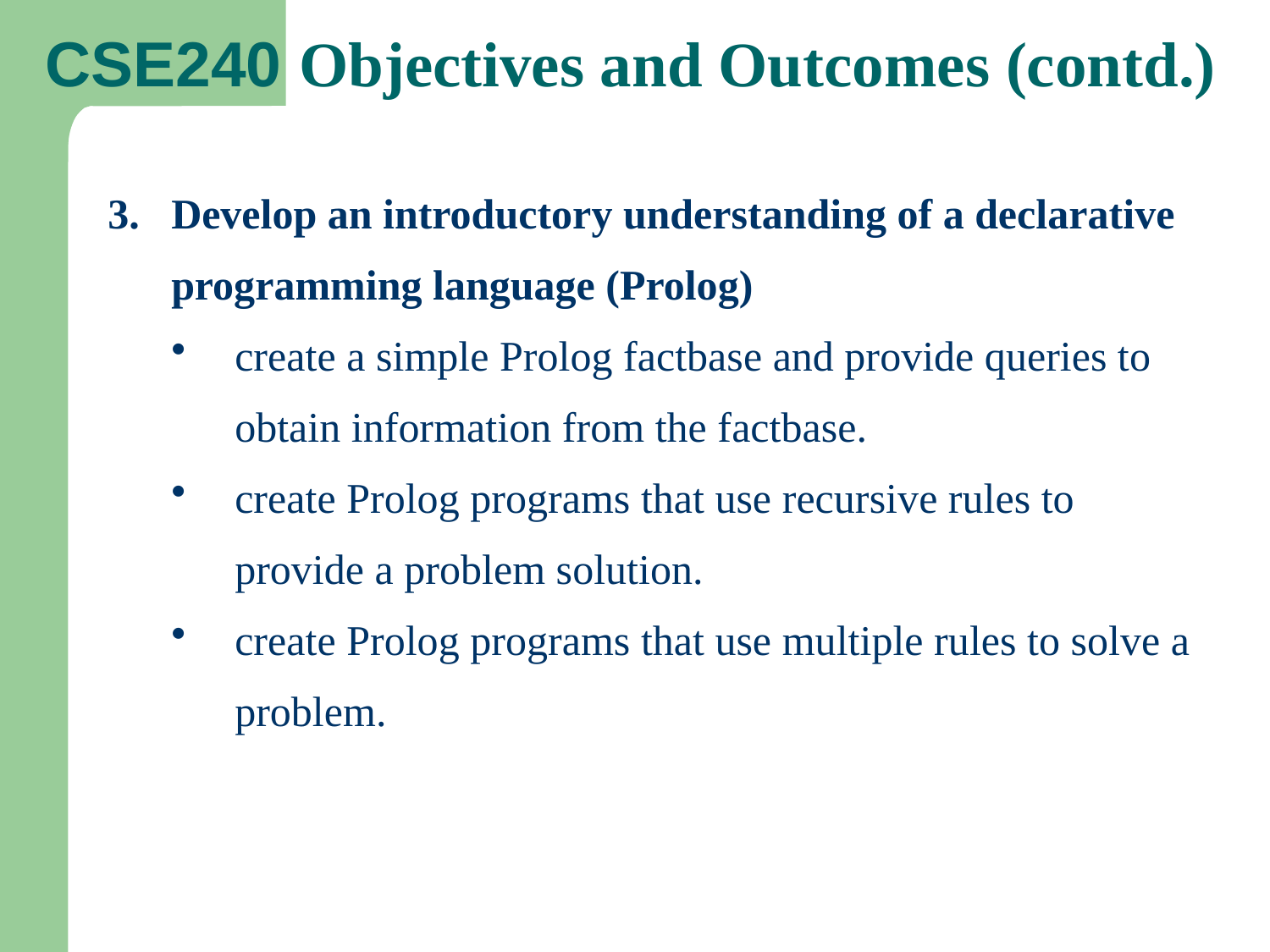

CSE240 Objectives and Outcomes (contd.)
3.	Develop an introductory understanding of a declarative programming language (Prolog)
create a simple Prolog factbase and provide queries to obtain information from the factbase.
create Prolog programs that use recursive rules to provide a problem solution.
create Prolog programs that use multiple rules to solve a problem.